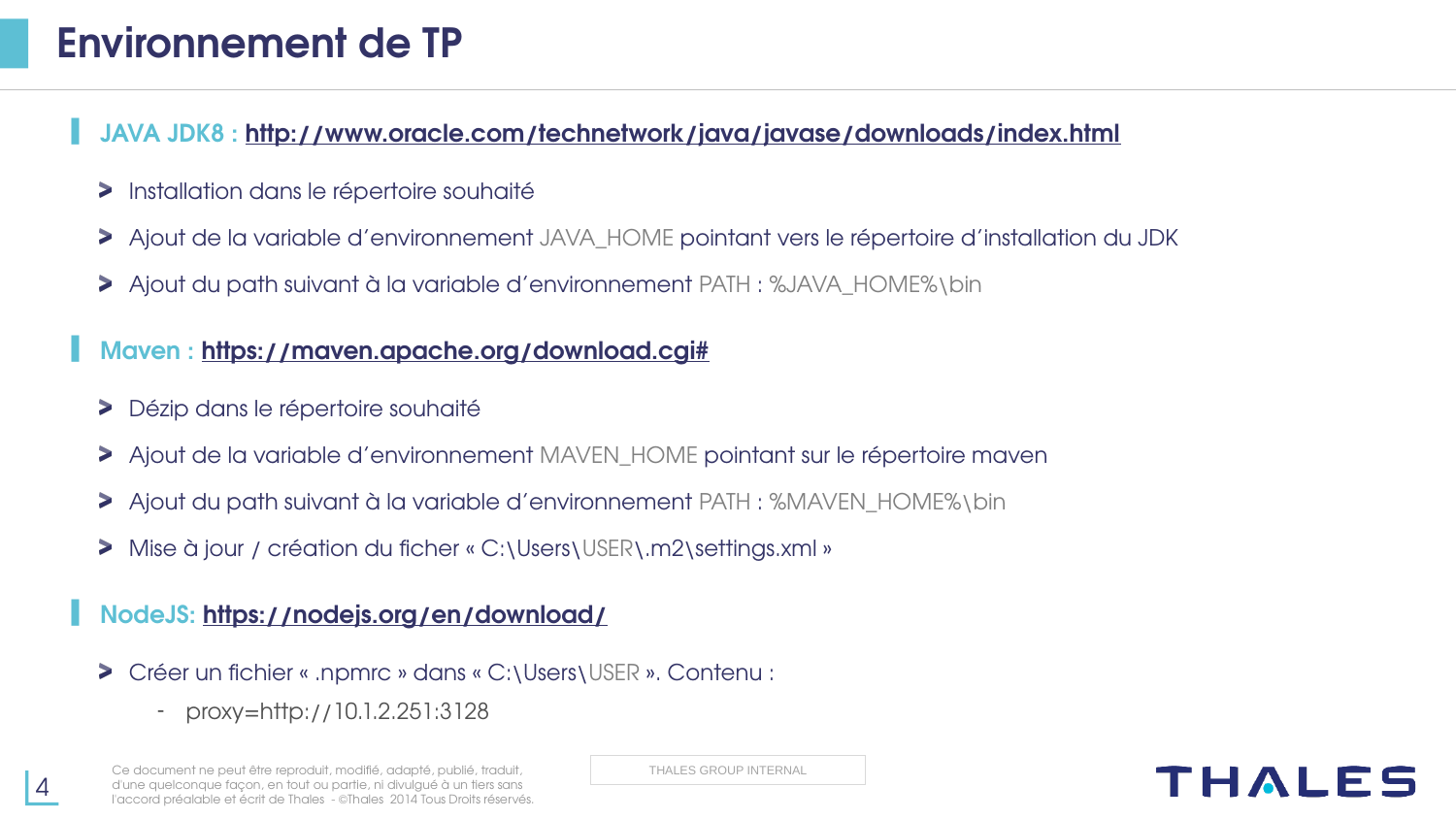

# Environnement de TP
JAVA JDK8 : http://www.oracle.com/technetwork/java/javase/downloads/index.html
Installation dans le répertoire souhaité
Ajout de la variable d’environnement JAVA_HOME pointant vers le répertoire d’installation du JDK
Ajout du path suivant à la variable d’environnement PATH : %JAVA_HOME%\bin
Maven : https://maven.apache.org/download.cgi#
Dézip dans le répertoire souhaité
Ajout de la variable d’environnement MAVEN_HOME pointant sur le répertoire maven
Ajout du path suivant à la variable d’environnement PATH : %MAVEN_HOME%\bin
Mise à jour / création du ficher « C:\Users\USER\.m2\settings.xml »
NodeJS: https://nodejs.org/en/download/
Créer un fichier « .npmrc » dans « C:\Users\USER ». Contenu :
proxy=http://10.1.2.251:3128